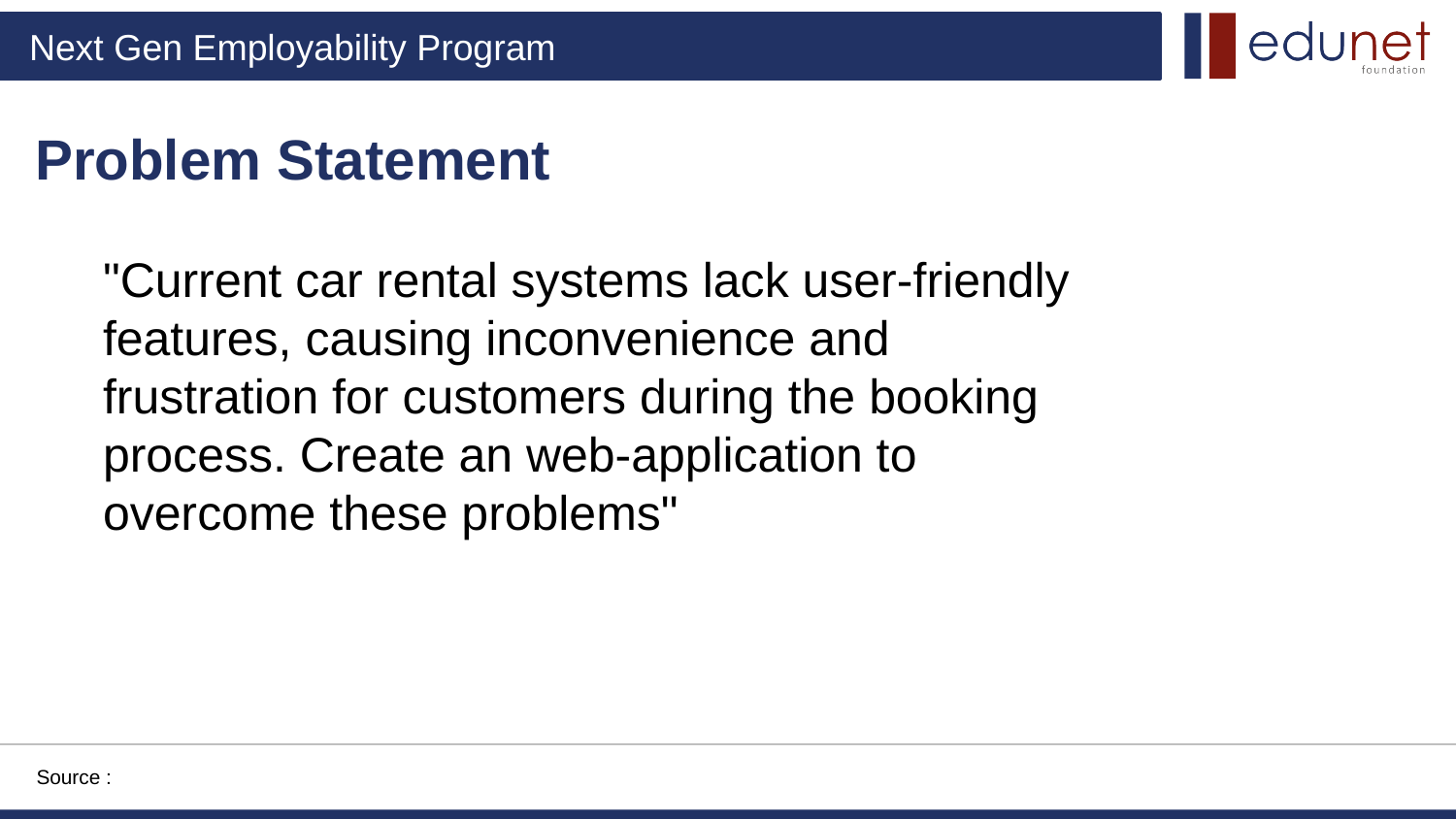

Problem Statement
"Current car rental systems lack user-friendly features, causing inconvenience and frustration for customers during the booking process. Create an web-application to overcome these problems"
Source :